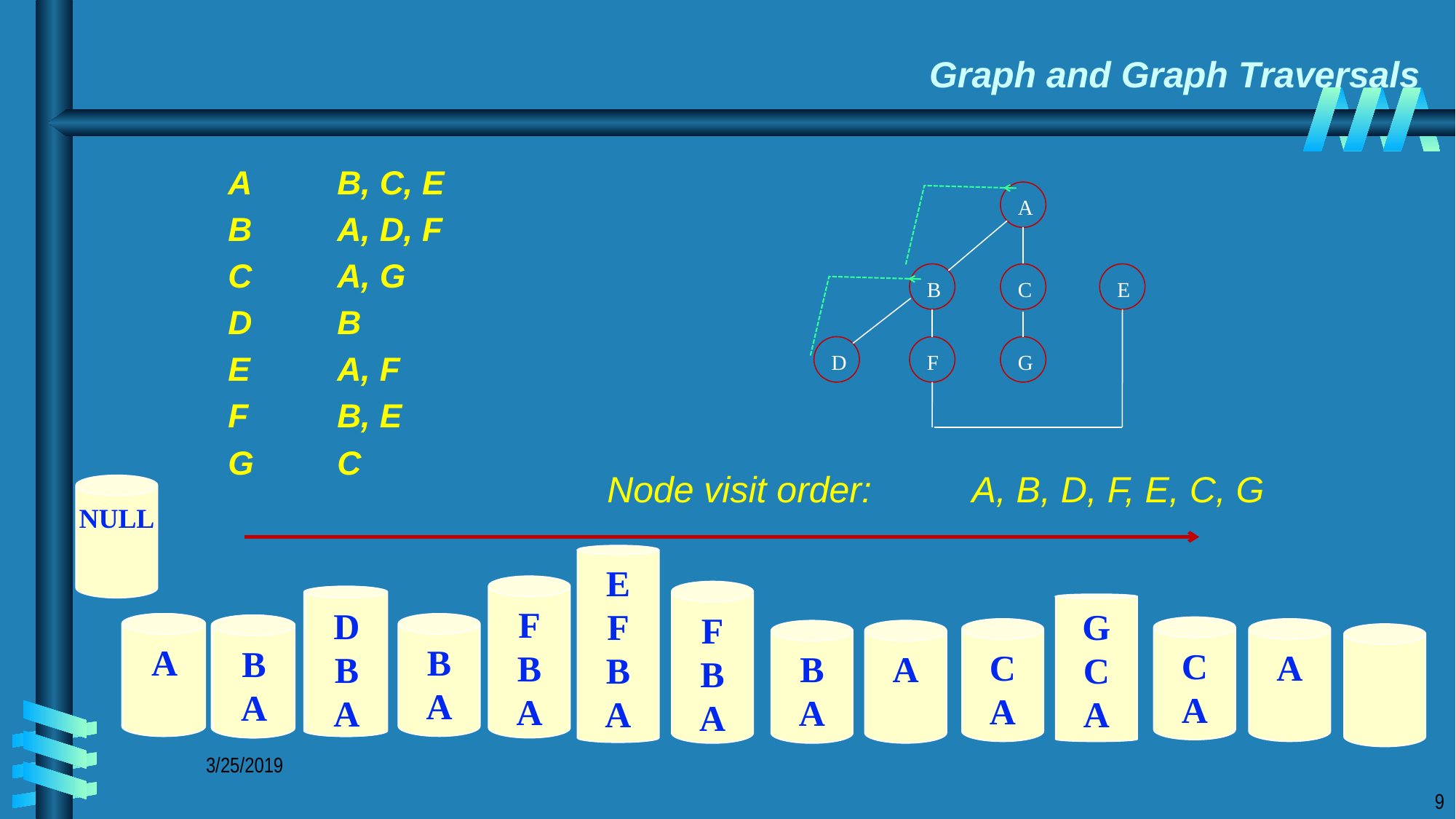

# Graph and Graph Traversals
	A	B, C, E
	B	A, D, F
	C	A, G
	D	B
	E	A, F
	F	B, E
	G	C

A

B
C
E

D
F
G
Node visit order:          A, B, D, F, E, C, G
NULL
E
F
B
A
F
B
A
F
B
A
D
B
A
D
B
A
G
C
A
A
A
B
A
B
A
B
A
C
A
C
A
A
A
B
A

3/25/2019
9